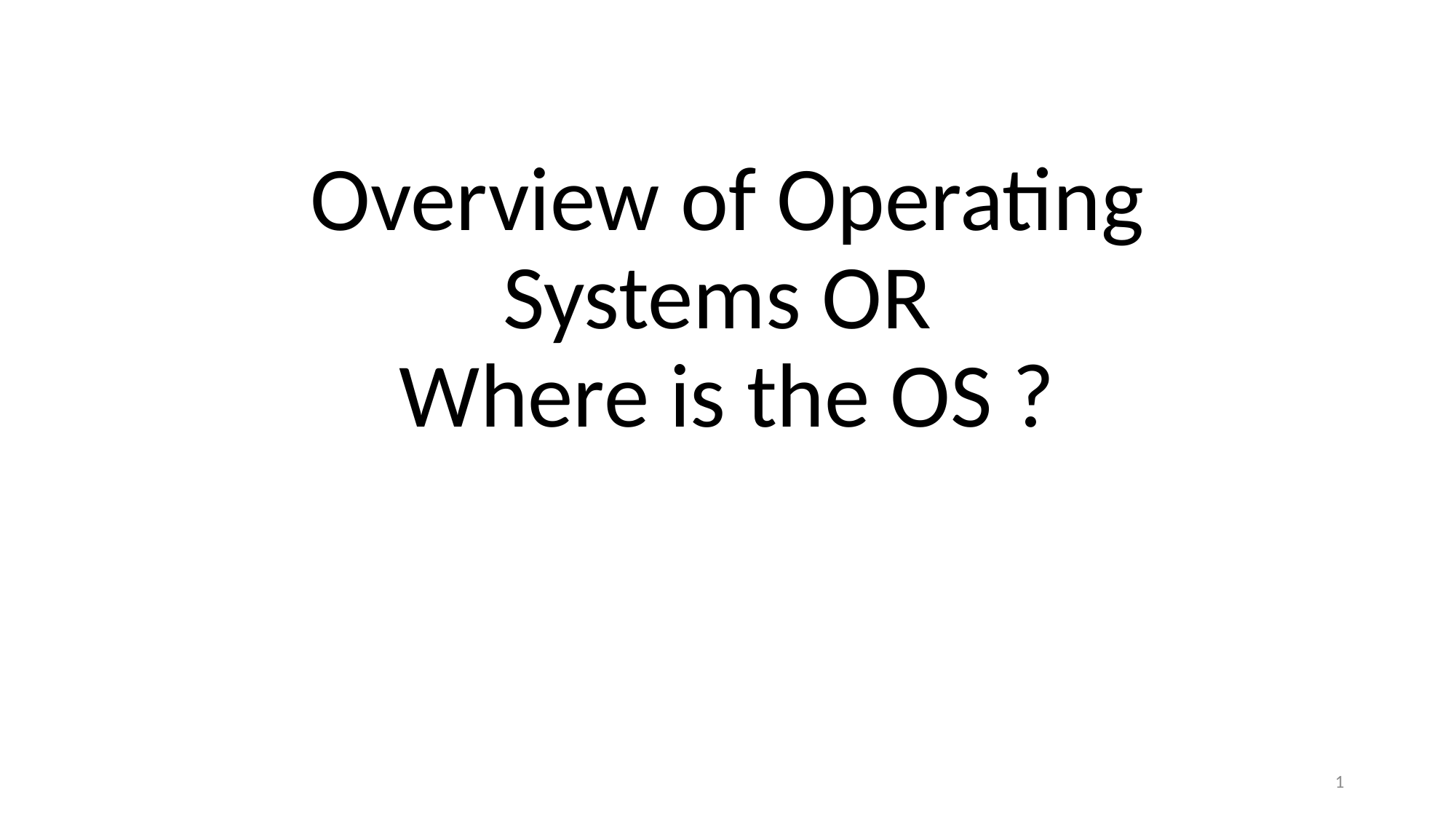

# Overview of Operating Systems OR Where is the OS ?

1